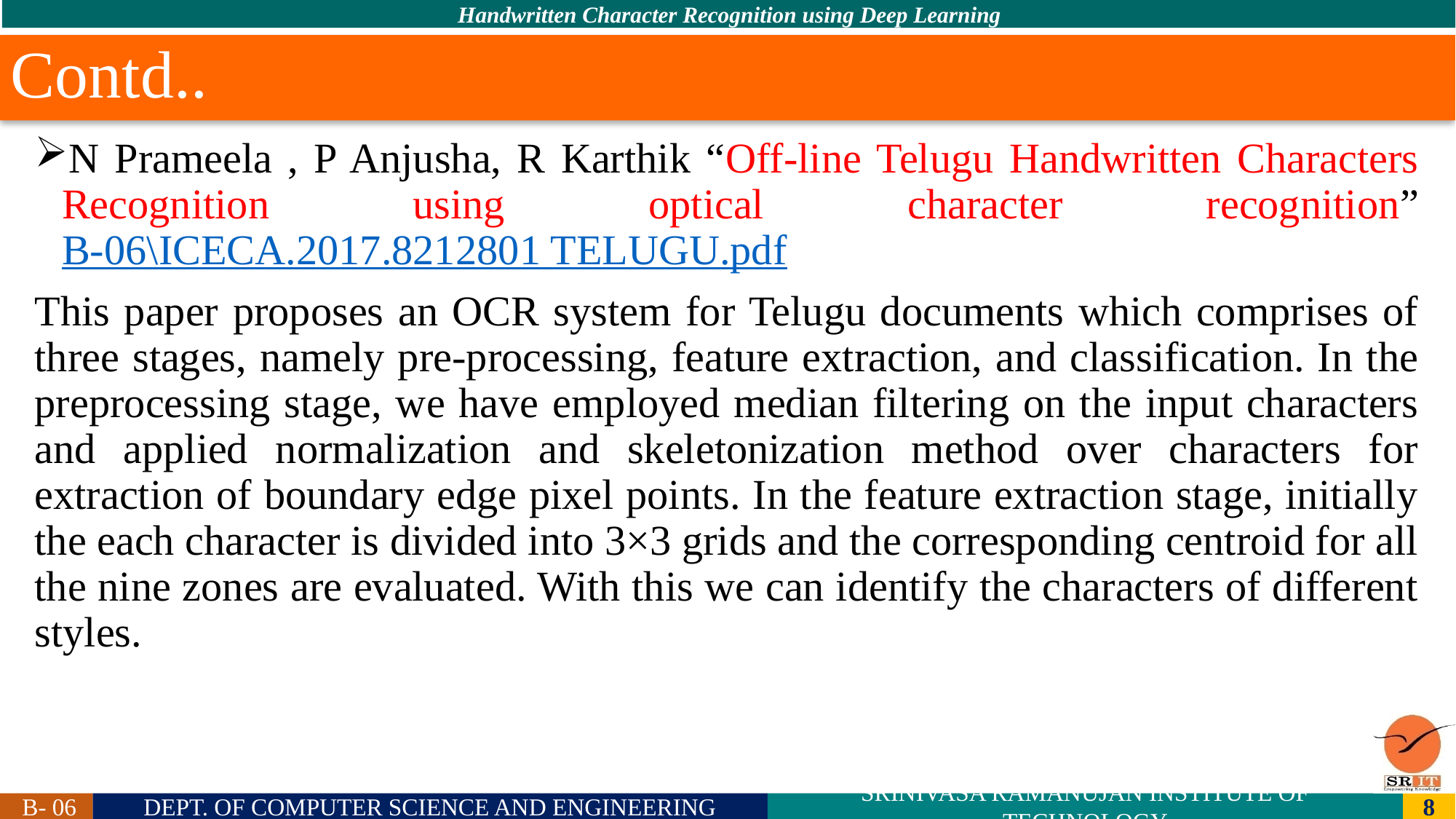

# Contd..
N Prameela , P Anjusha, R Karthik “Off-line Telugu Handwritten Characters Recognition using optical character recognition” B-06\ICECA.2017.8212801 TELUGU.pdf
This paper proposes an OCR system for Telugu documents which comprises of three stages, namely pre-processing, feature extraction, and classification. In the preprocessing stage, we have employed median filtering on the input characters and applied normalization and skeletonization method over characters for extraction of boundary edge pixel points. In the feature extraction stage, initially the each character is divided into 3×3 grids and the corresponding centroid for all the nine zones are evaluated. With this we can identify the characters of different styles.